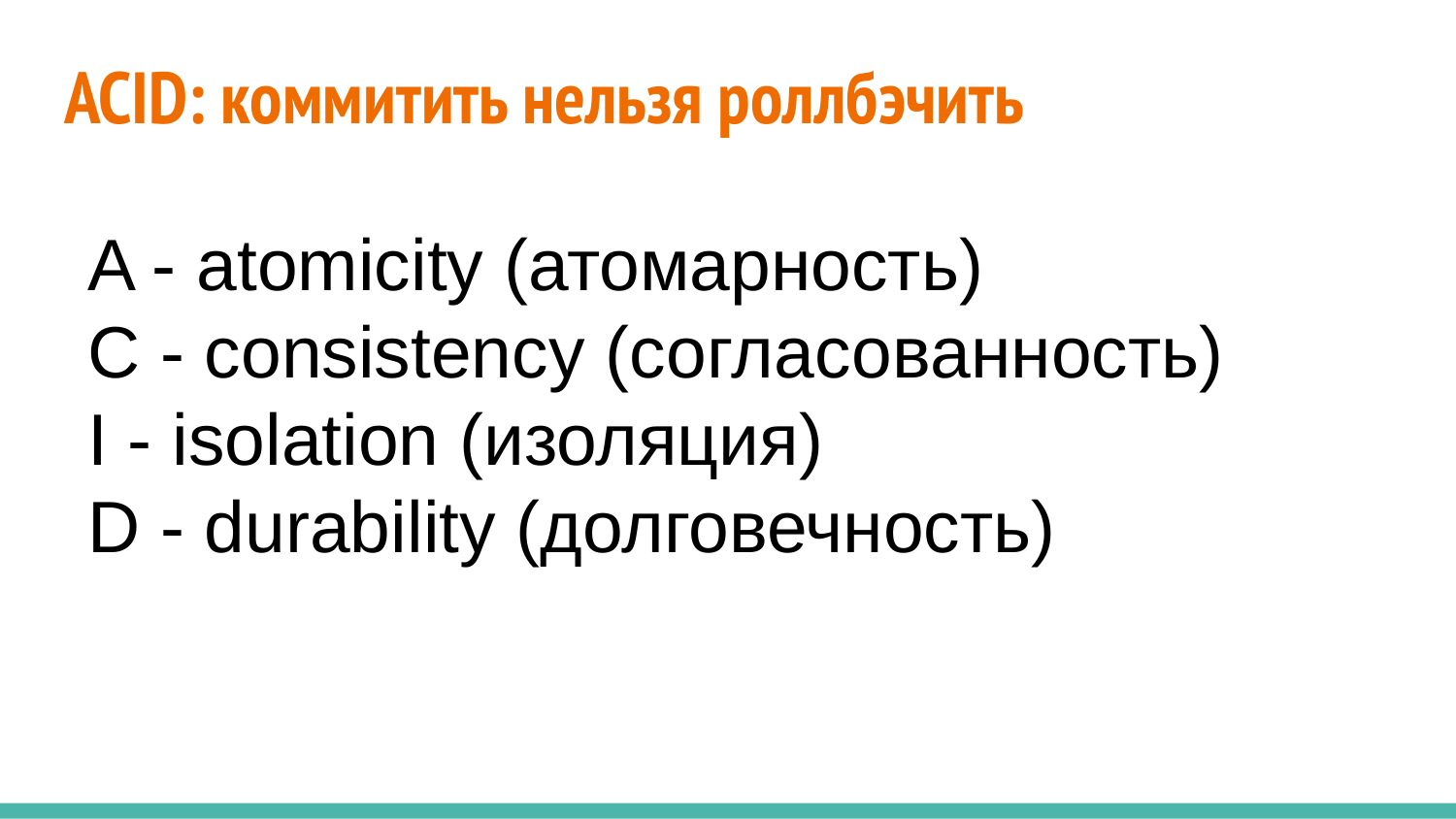

# ACID: коммитить нельзя роллбэчить
A - atomicity (атомарность)
C - consistency (согласованность)
I - isolation (изоляция)
D - durability (долговечность)